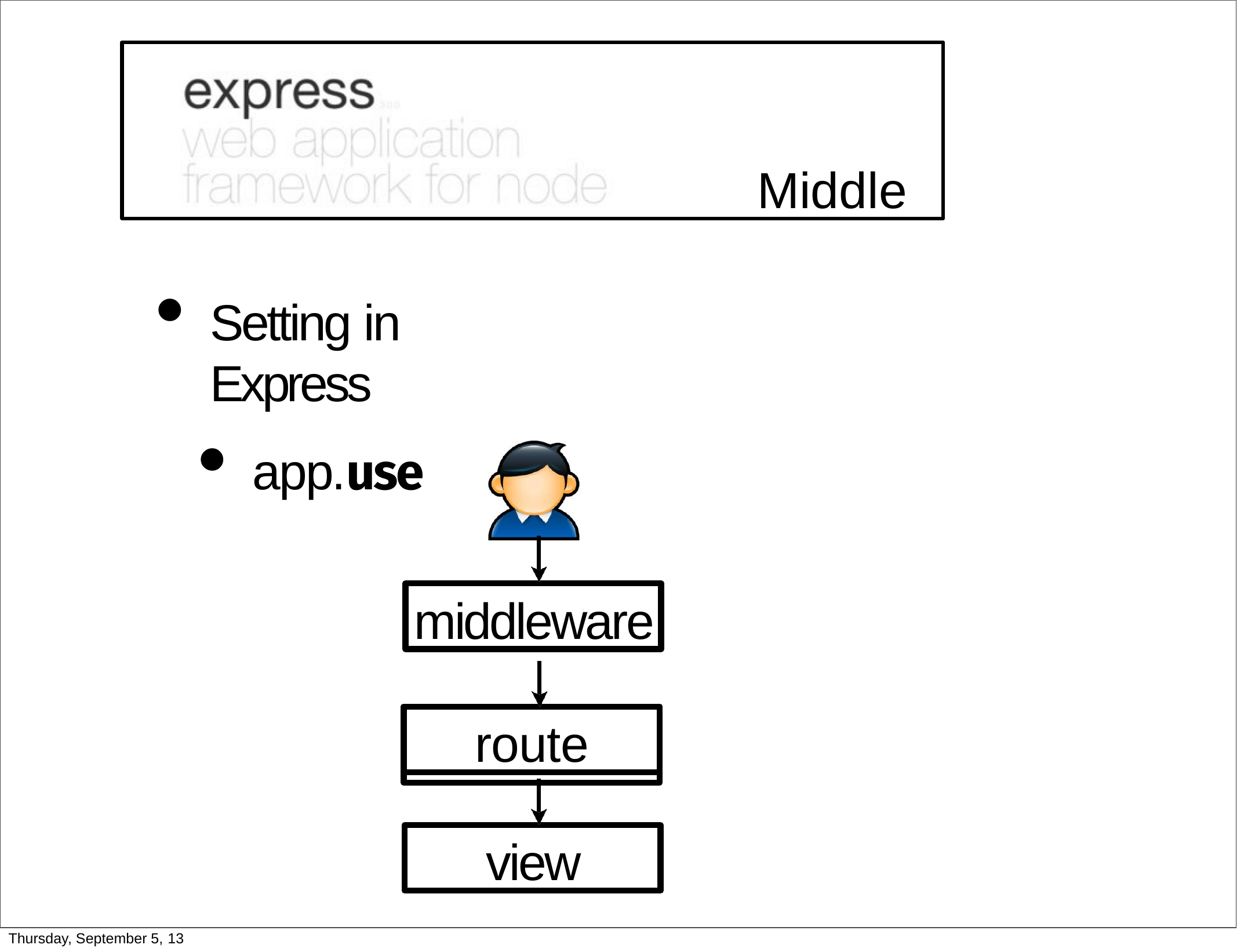

# Middle

Setting in Express
app.use

middleware

route

view
Thursday, September 5, 13